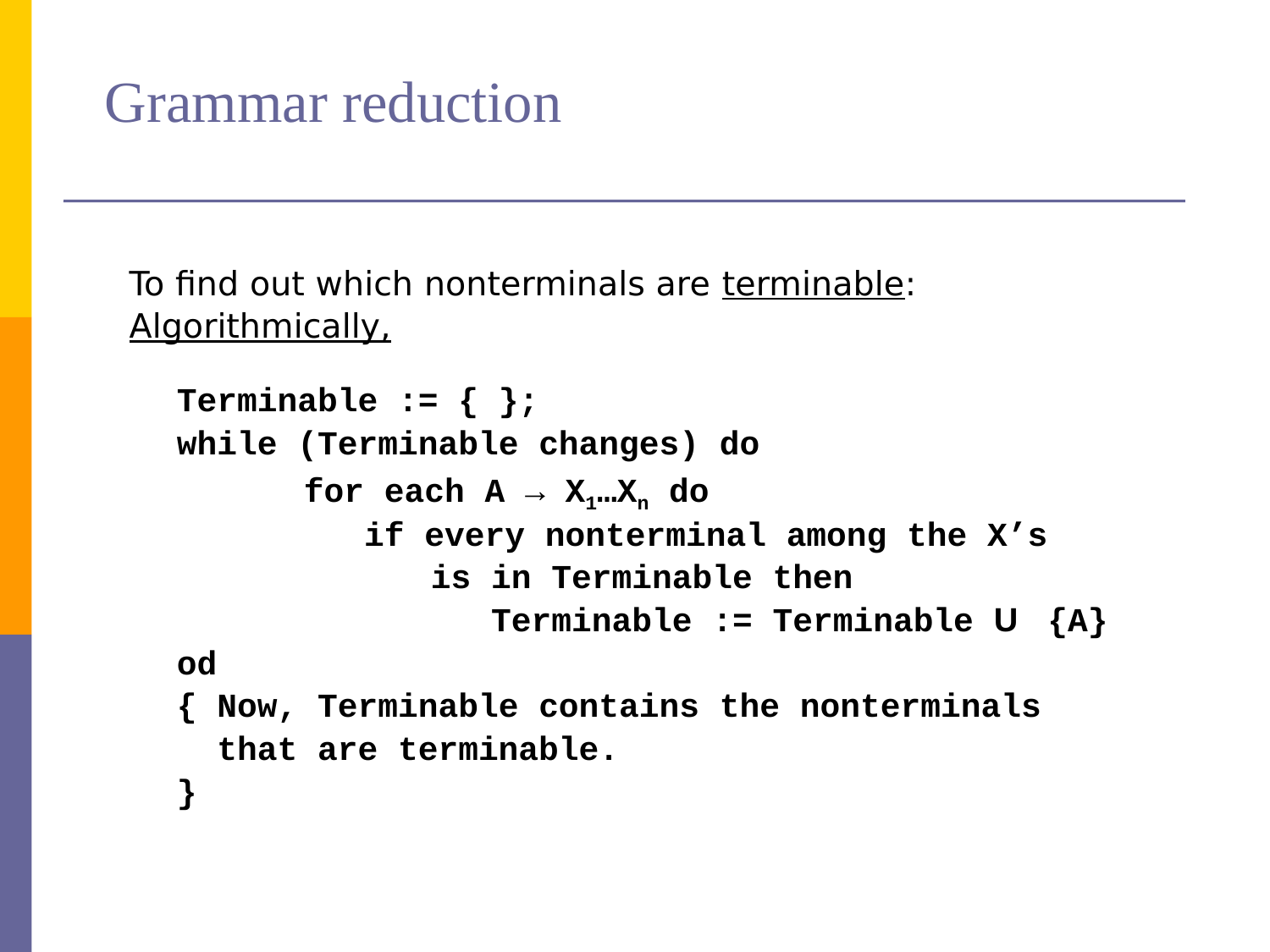

# Grammar reduction
To find out which nonterminals are terminable:
Algorithmically,

	Terminable := { };
	while (Terminable changes) do
		for each A → X1…Xn do
		   if every nonterminal among the X’s
			is in Terminable then
			   Terminable := Terminable U  {A}
	od
	{ Now, Terminable contains the nonterminals
	  that are terminable.
	}